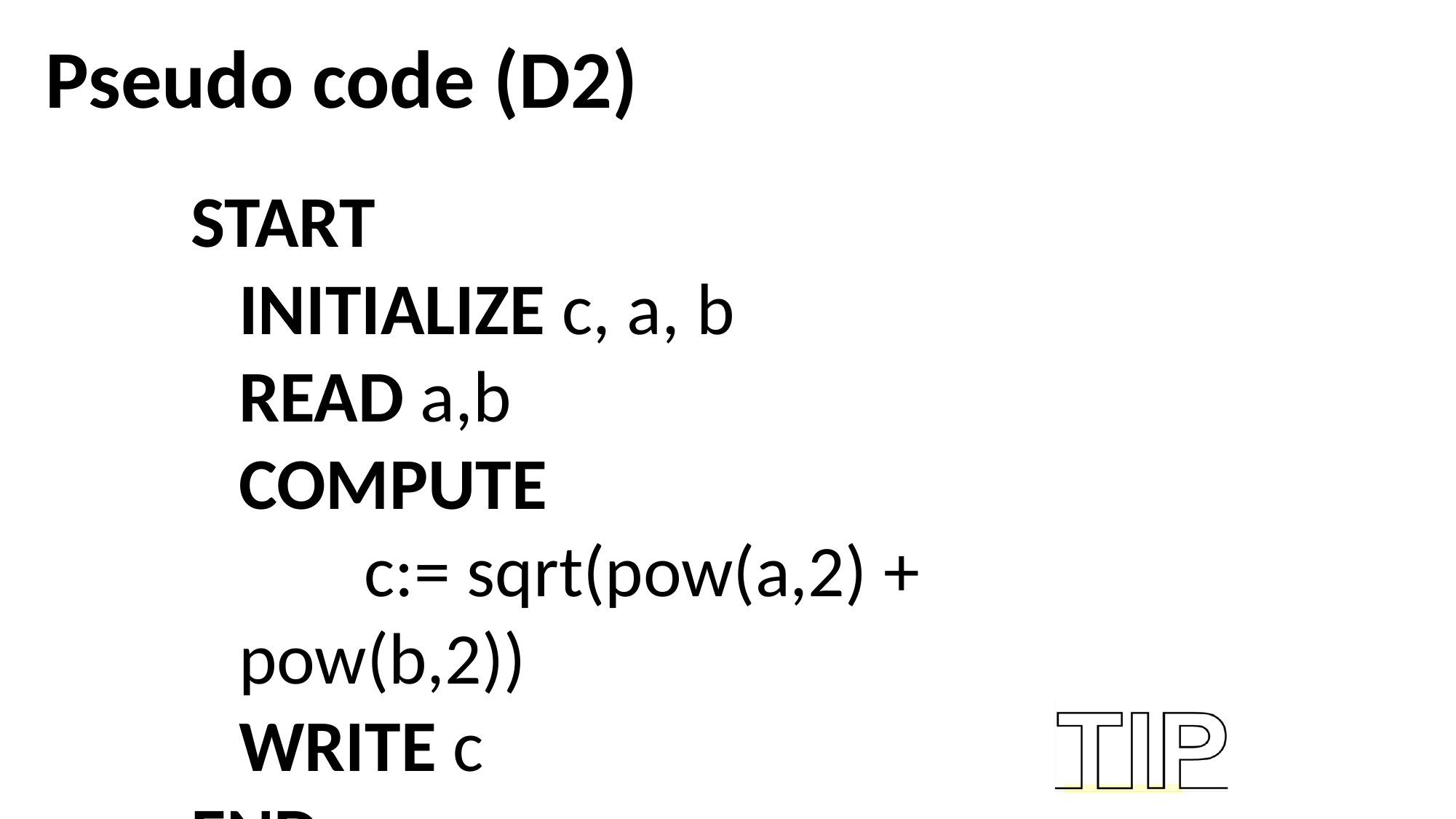

Pseudo code (D2)

START
INITIALIZE c, a, b
READ a,b
COMPUTE
	 c:= sqrt(pow(a,2) + pow(b,2))
WRITE c
END